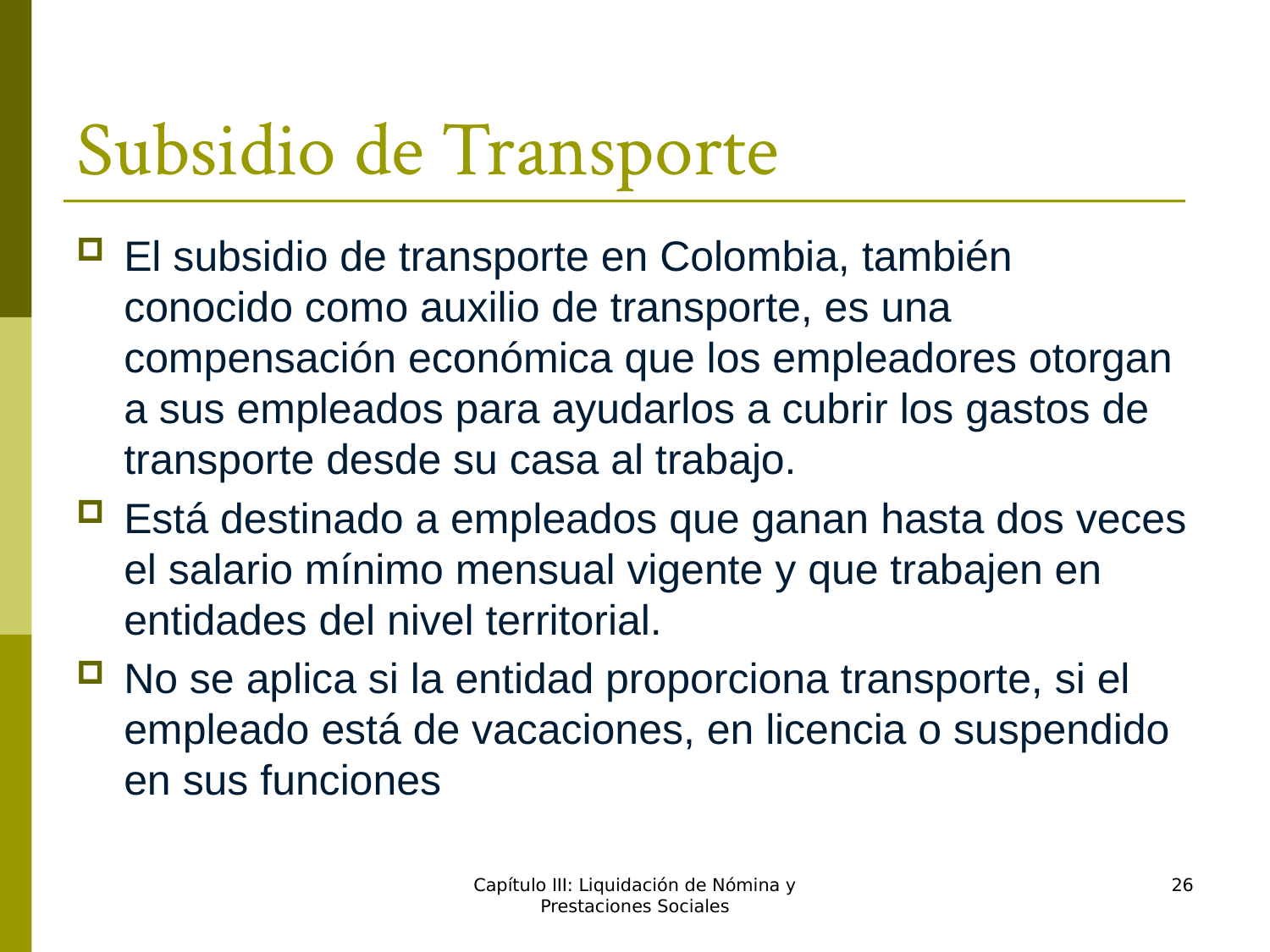

# Subsidio de Transporte
El subsidio de transporte en Colombia, también conocido como auxilio de transporte, es una compensación económica que los empleadores otorgan a sus empleados para ayudarlos a cubrir los gastos de transporte desde su casa al trabajo.
Está destinado a empleados que ganan hasta dos veces el salario mínimo mensual vigente y que trabajen en entidades del nivel territorial.
No se aplica si la entidad proporciona transporte, si el empleado está de vacaciones, en licencia o suspendido en sus funciones
Capítulo III: Liquidación de Nómina y Prestaciones Sociales
26